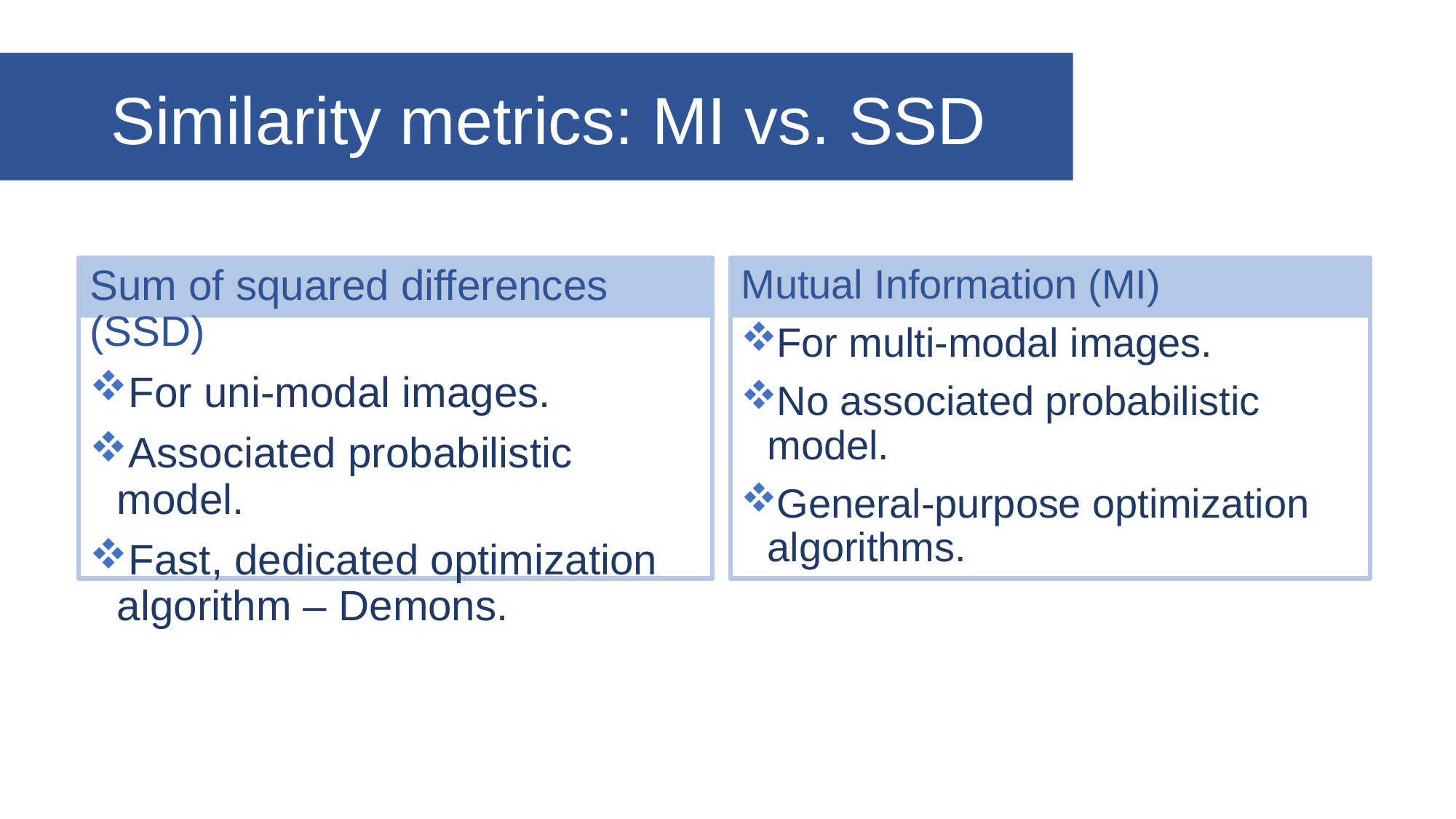

# Similarity metrics: MI vs. SSD

Sum of squared differences (SSD)
For uni-modal images.
Associated probabilistic model.
Fast, dedicated optimization algorithm – Demons.
Mutual Information (MI)
For multi-modal images.
No associated probabilistic model.
General-purpose optimization algorithms.